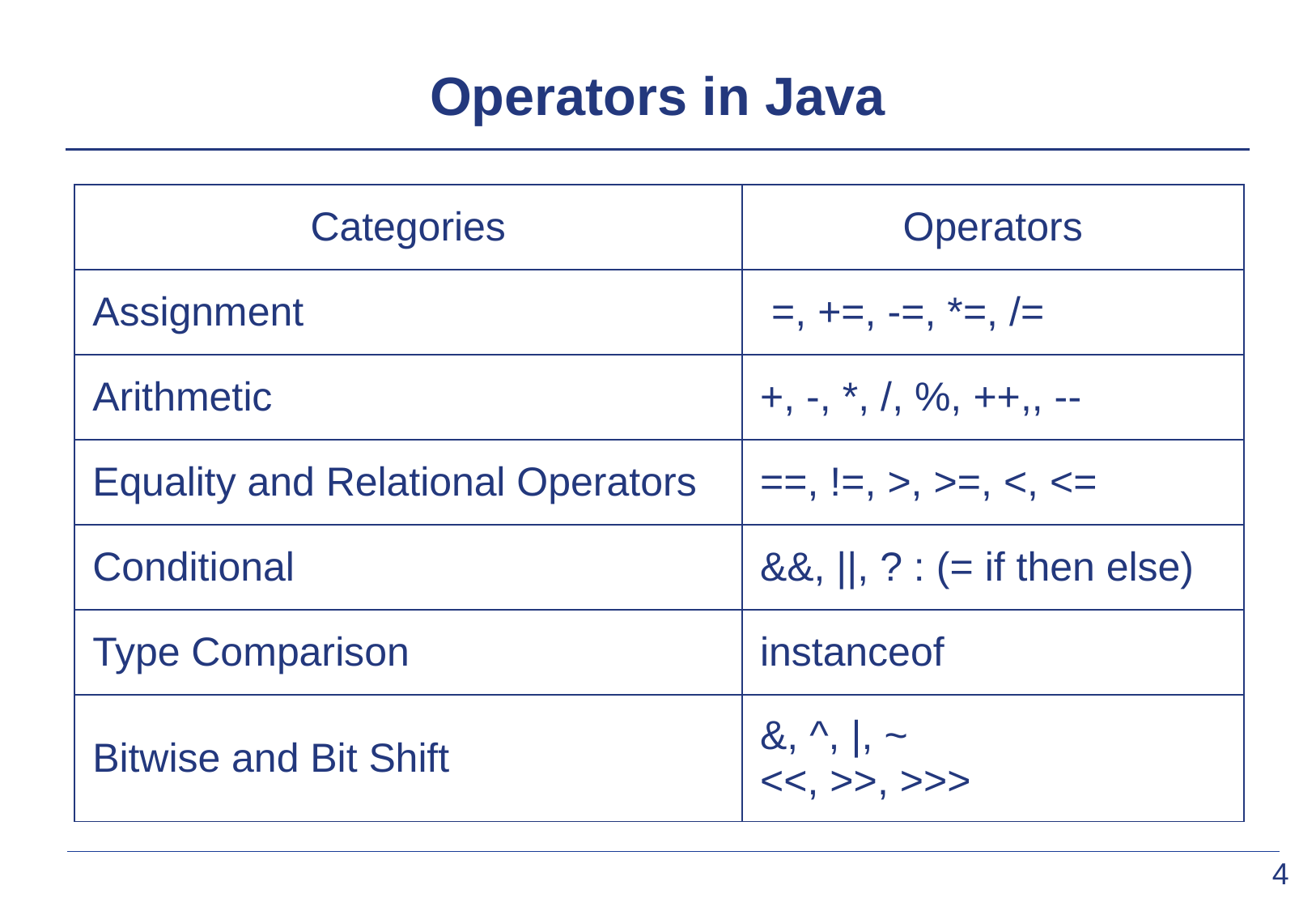

# Operators in Java
| Categories | Operators |
| --- | --- |
| Assignment | =, +=, -=, \*=, /= |
| Arithmetic | +, -, \*, /, %, ++,, -- |
| Equality and Relational Operators | ==, !=, >, >=, <, <= |
| Conditional | &&, ||, ? : (= if then else) |
| Type Comparison | instanceof |
| Bitwise and Bit Shift | &, ^, |, ~ <<, >>, >>> |